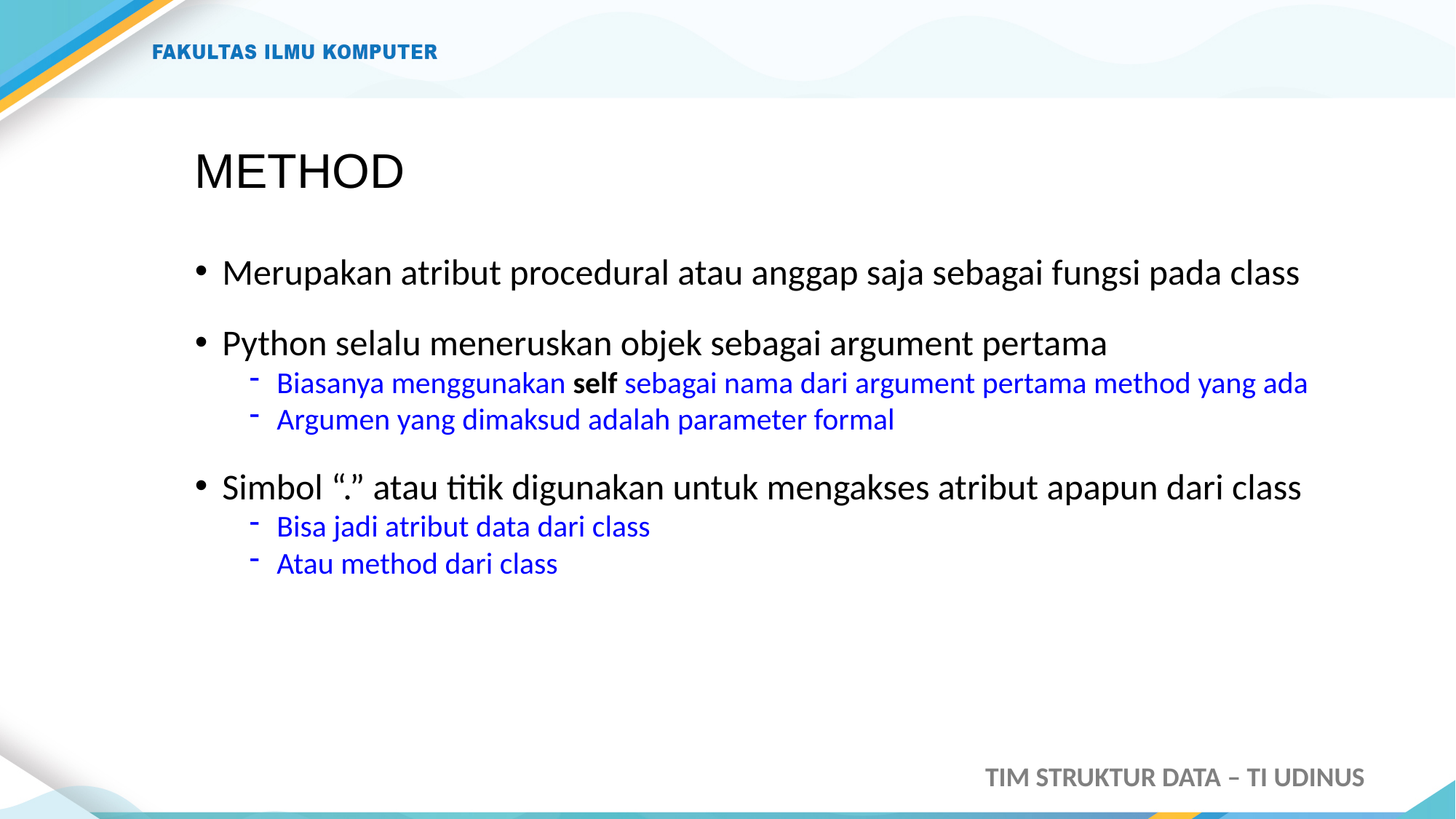

# METHOD
Merupakan atribut procedural atau anggap saja sebagai fungsi pada class
Python selalu meneruskan objek sebagai argument pertama
Biasanya menggunakan self sebagai nama dari argument pertama method yang ada
Argumen yang dimaksud adalah parameter formal
Simbol “.” atau titik digunakan untuk mengakses atribut apapun dari class
Bisa jadi atribut data dari class
Atau method dari class